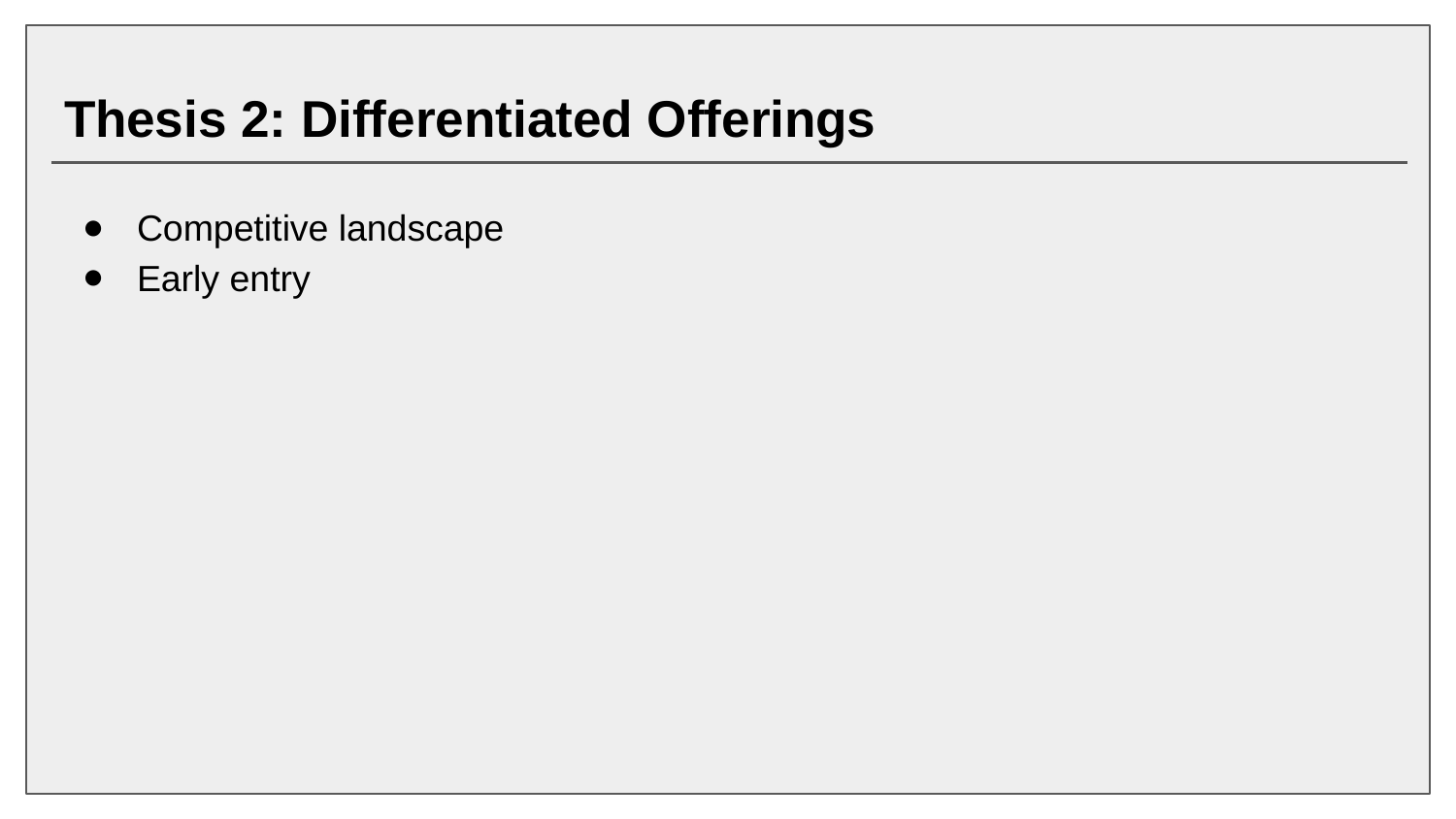

# Thesis 2: Differentiated Offerings
Competitive landscape
Early entry